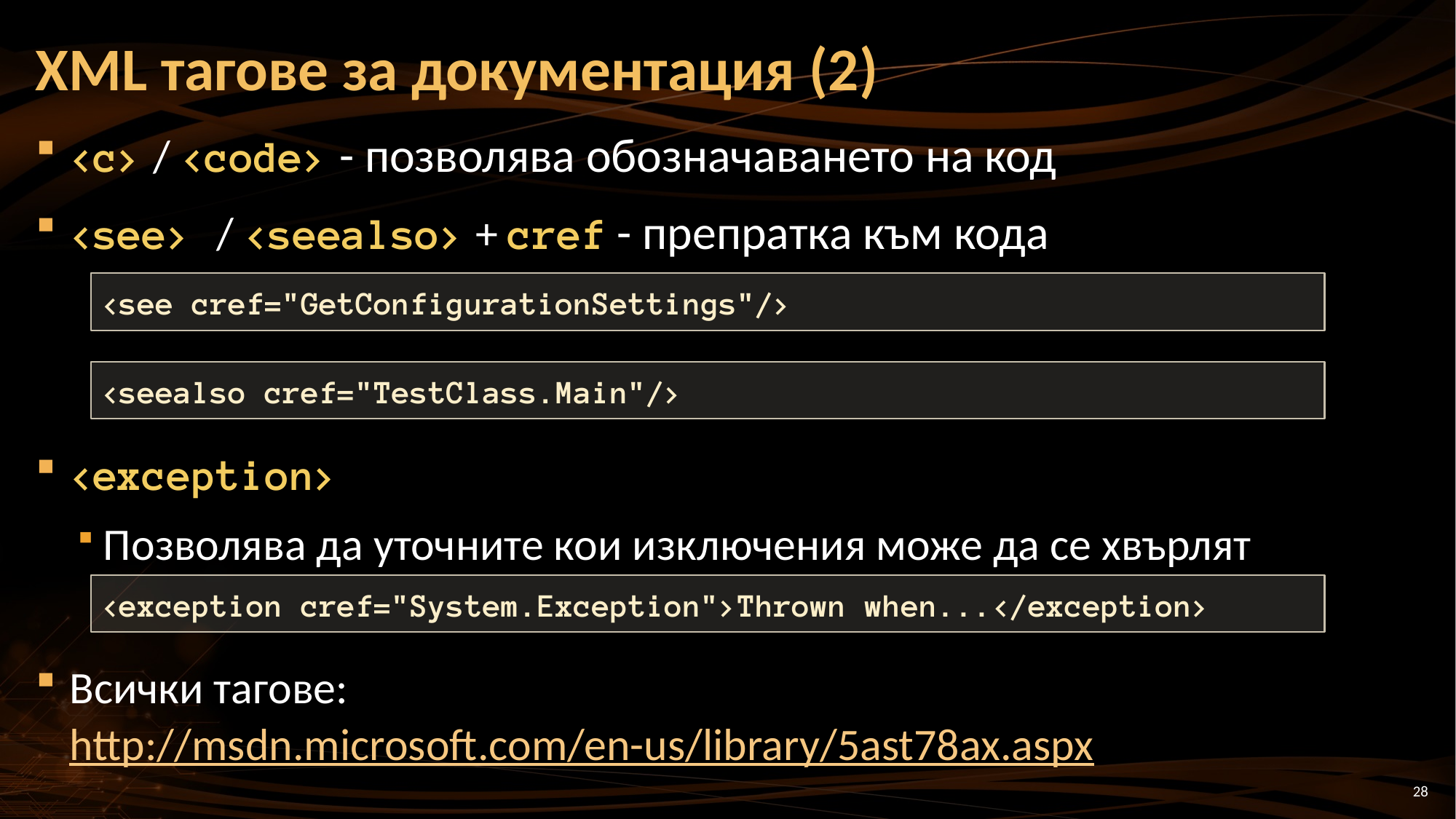

# XML тагове за документация (2)
<c> / <code> - позволява обозначаването на код
<see> / <seealso> + cref - препратка към кода
<exception>
Позволява да уточните кои изключения може да се хвърлят

Всички тагове:
http://msdn.microsoft.com/en-us/library/5ast78ax.aspx
<see cref="GetConfigurationSettings"/>
<seealso cref="TestClass.Main"/>
<exception cref="System.Exception">Thrown when...</exception>
28